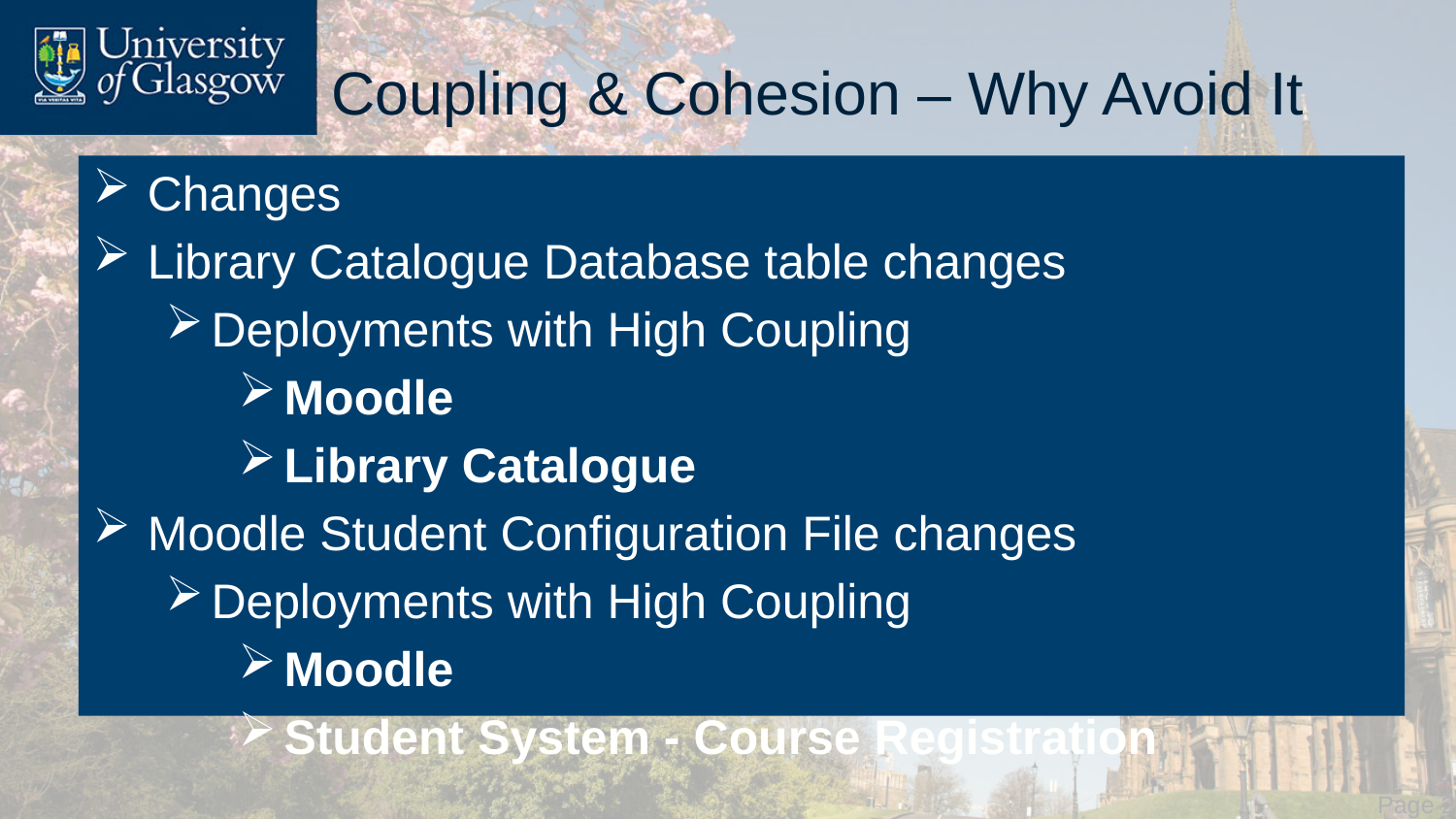

# Coupling & Cohesion – Why Avoid It
Changes
Library Catalogue Database table changes
Deployments with High Coupling
Moodle
Library Catalogue
Moodle Student Configuration File changes
Deployments with High Coupling
Moodle
Student System - Course Registration

 Page 21